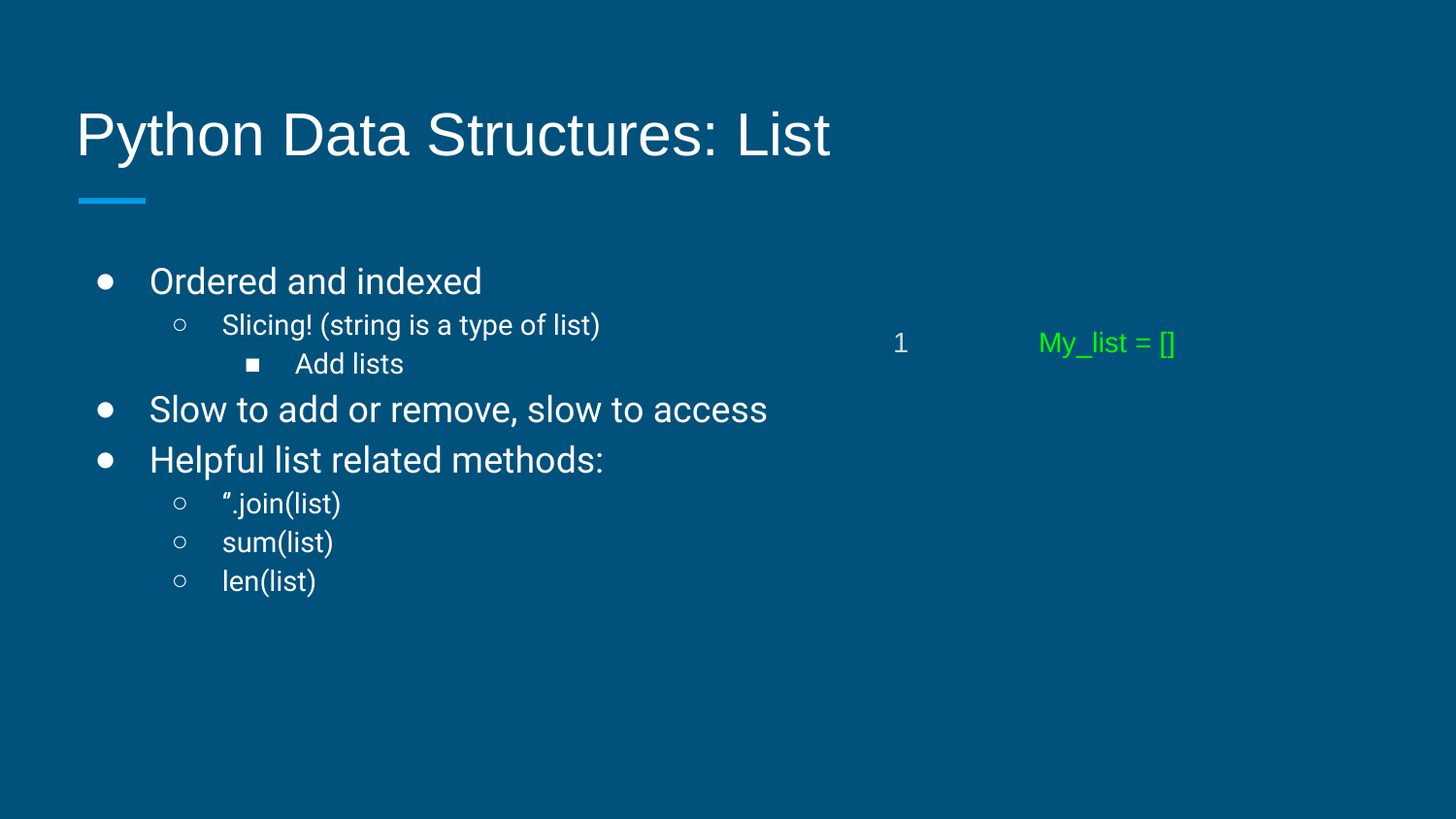

# Python Data Structures: List
Ordered and indexed
Slicing! (string is a type of list)
Add lists
Slow to add or remove, slow to access
Helpful list related methods:
‘’.join(list)
sum(list)
len(list)
1	My_list = []